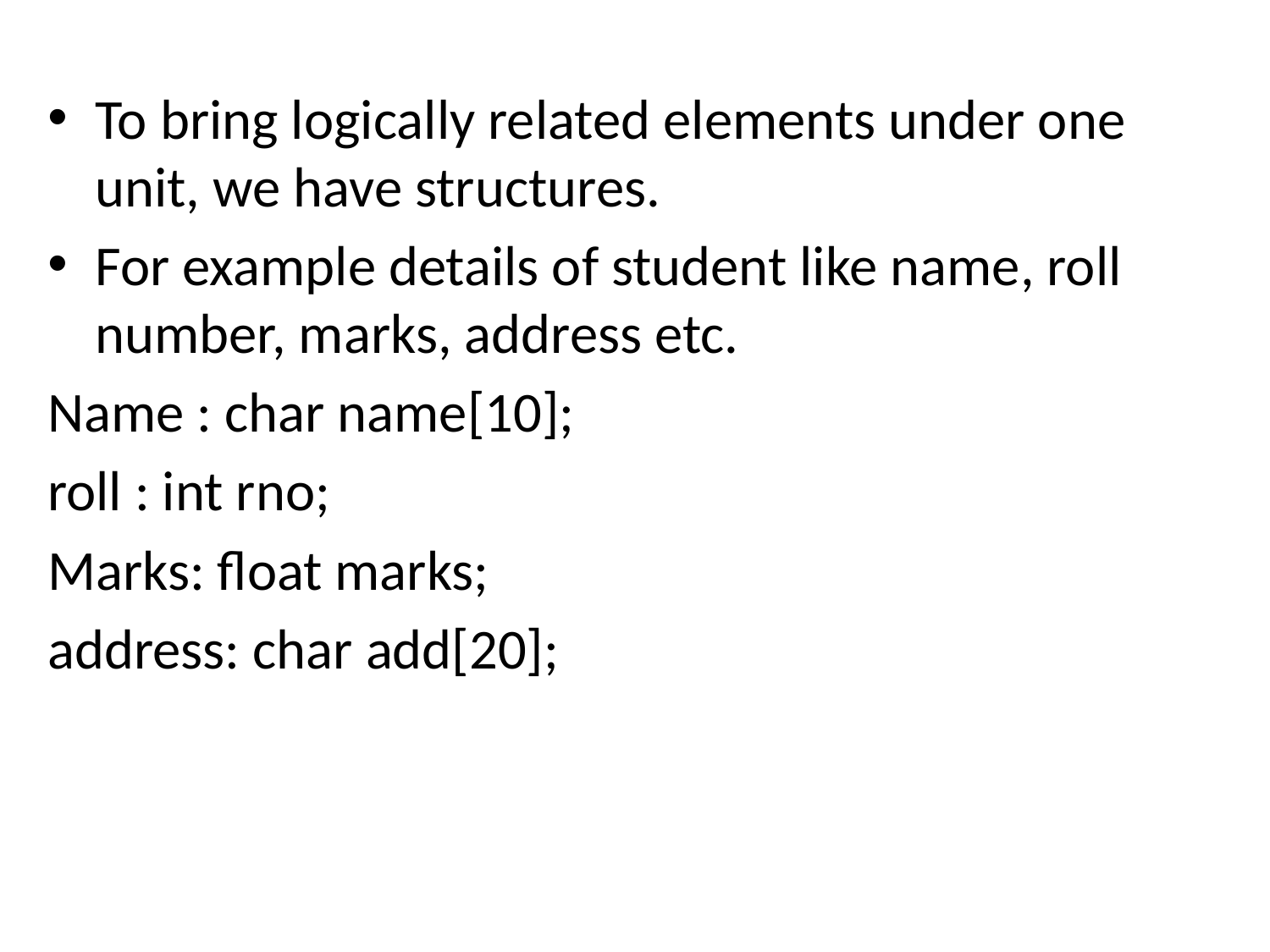

To bring logically related elements under one unit, we have structures.
For example details of student like name, roll number, marks, address etc.
Name : char name[10];
roll : int rno;
Marks: float marks;
address: char add[20];